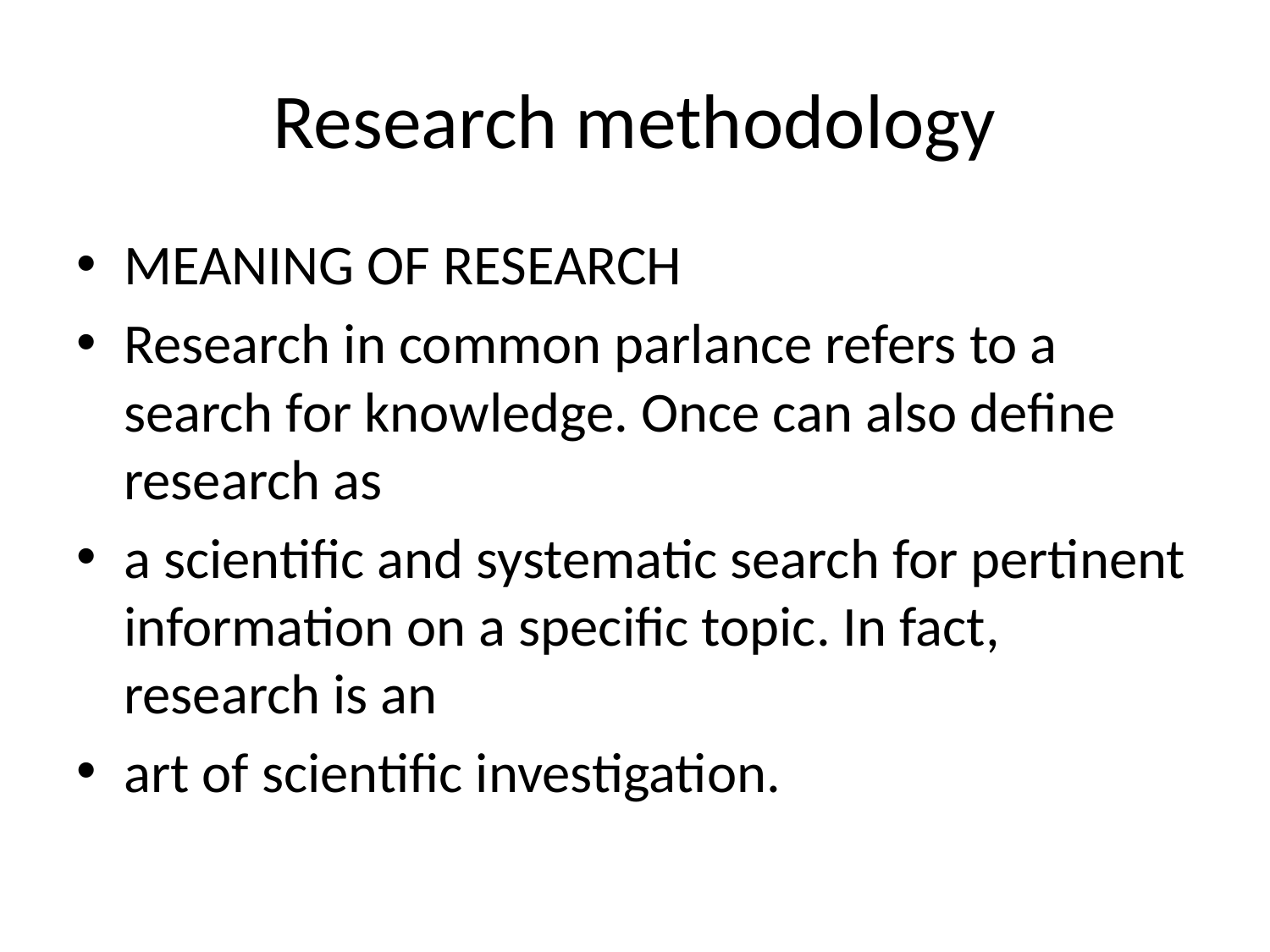

# Research methodology
MEANING OF RESEARCH
Research in common parlance refers to a search for knowledge. Once can also define research as
a scientific and systematic search for pertinent information on a specific topic. In fact, research is an
art of scientific investigation.